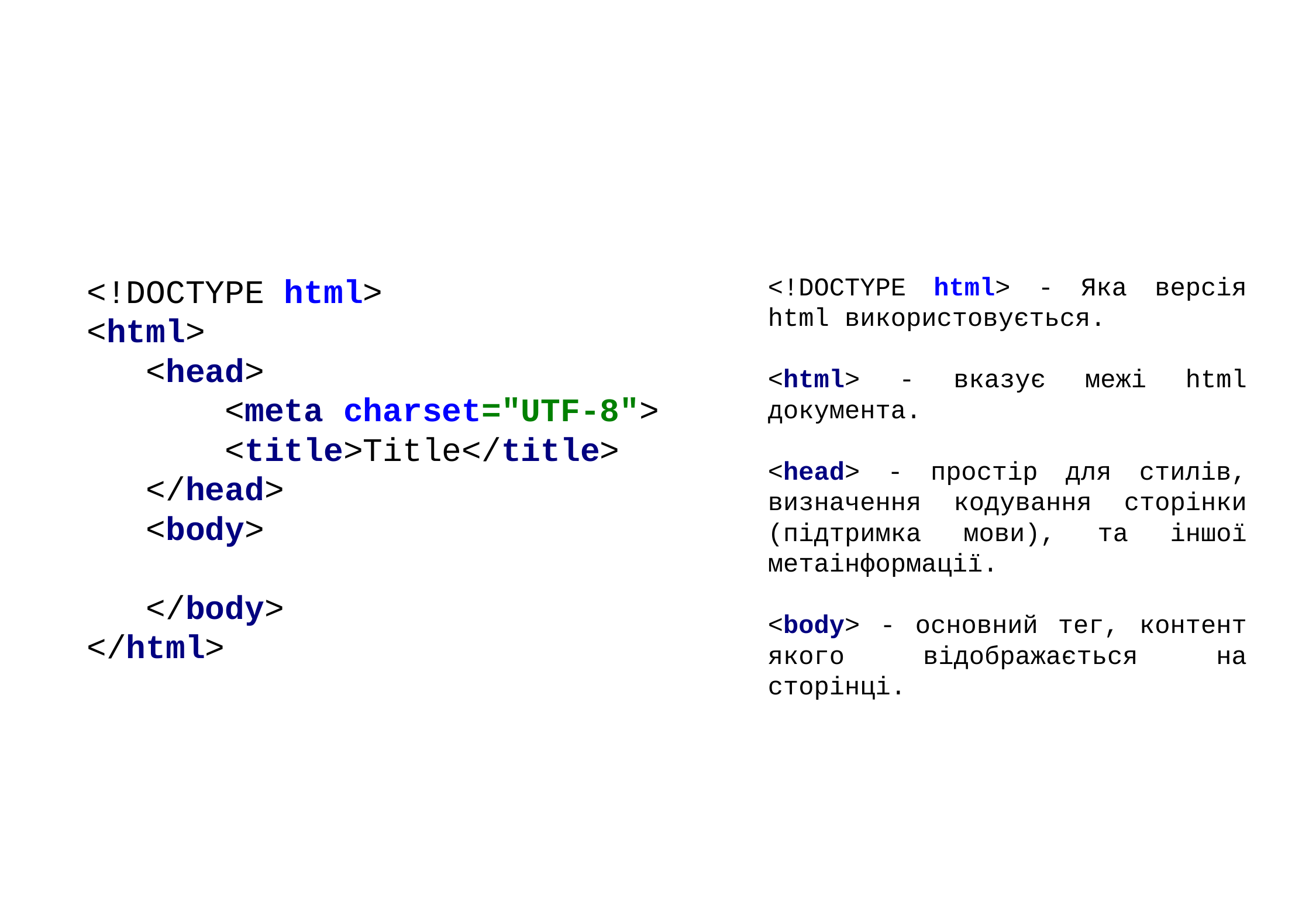

<!DOCTYPE html>
<html>
   <head>
       <meta charset="UTF-8">
       <title>Title</title>
   </head>
   <body>

   </body>
</html>

<!DOCTYPE html> - Яка версія html використовується.

<html> - вказує межі html документа.

<head> - простір для стилів, визначення кодування сторінки (підтримка мови), та іншої метаінформації.

<body> - основний тег, контент якого відображається на сторінці.